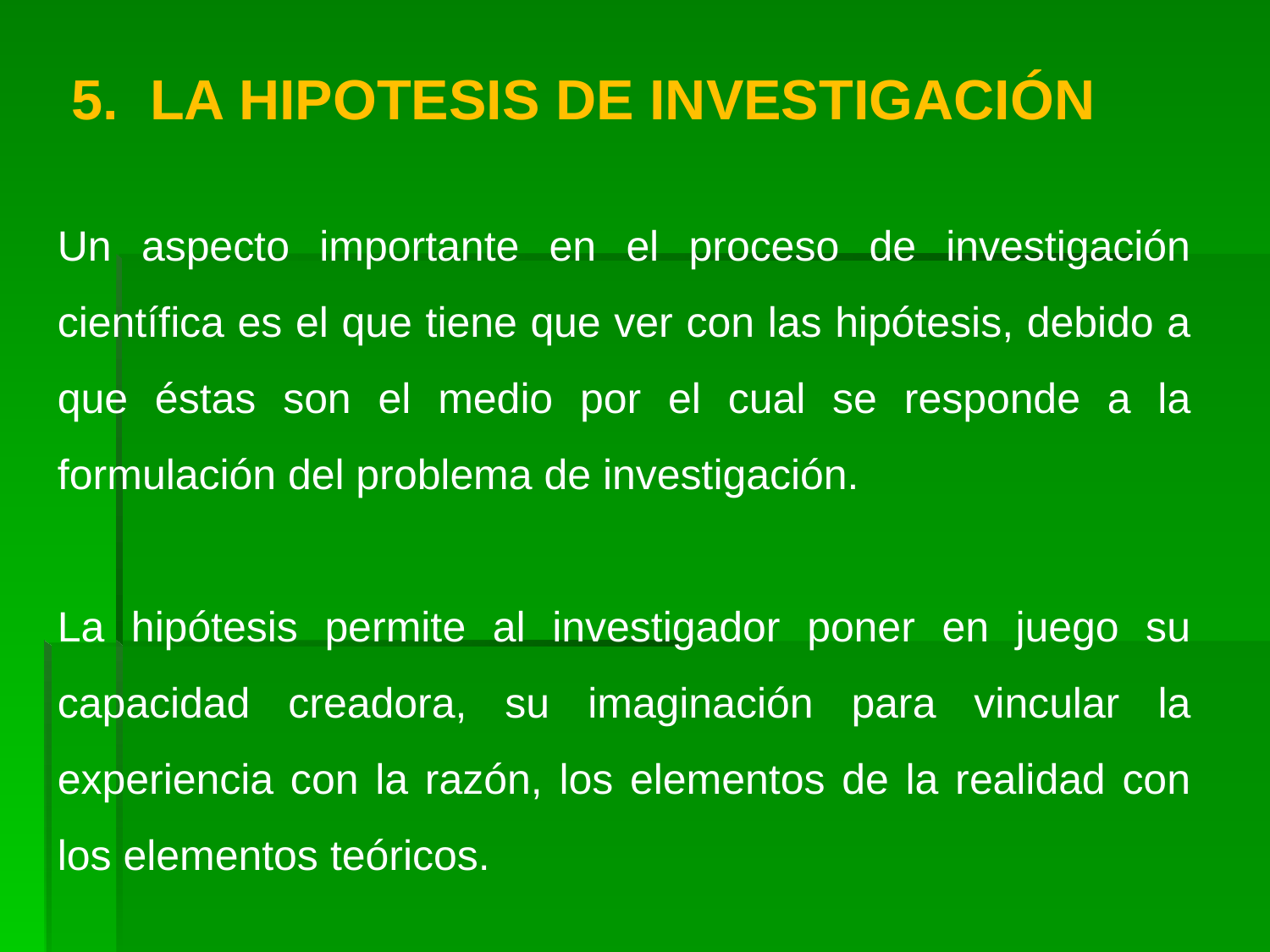

5.  LA HIPOTESIS DE INVESTIGACIÓN

Un aspecto importante en el proceso de investigación científica es el que tiene que ver con las hipótesis, debido a que éstas son el medio por el cual se responde a la formulación del problema de investigación.

La hipótesis permite al investigador poner en juego su capacidad creadora, su imaginación para vincular la experiencia con la razón, los elementos de la realidad con los elementos teóricos.